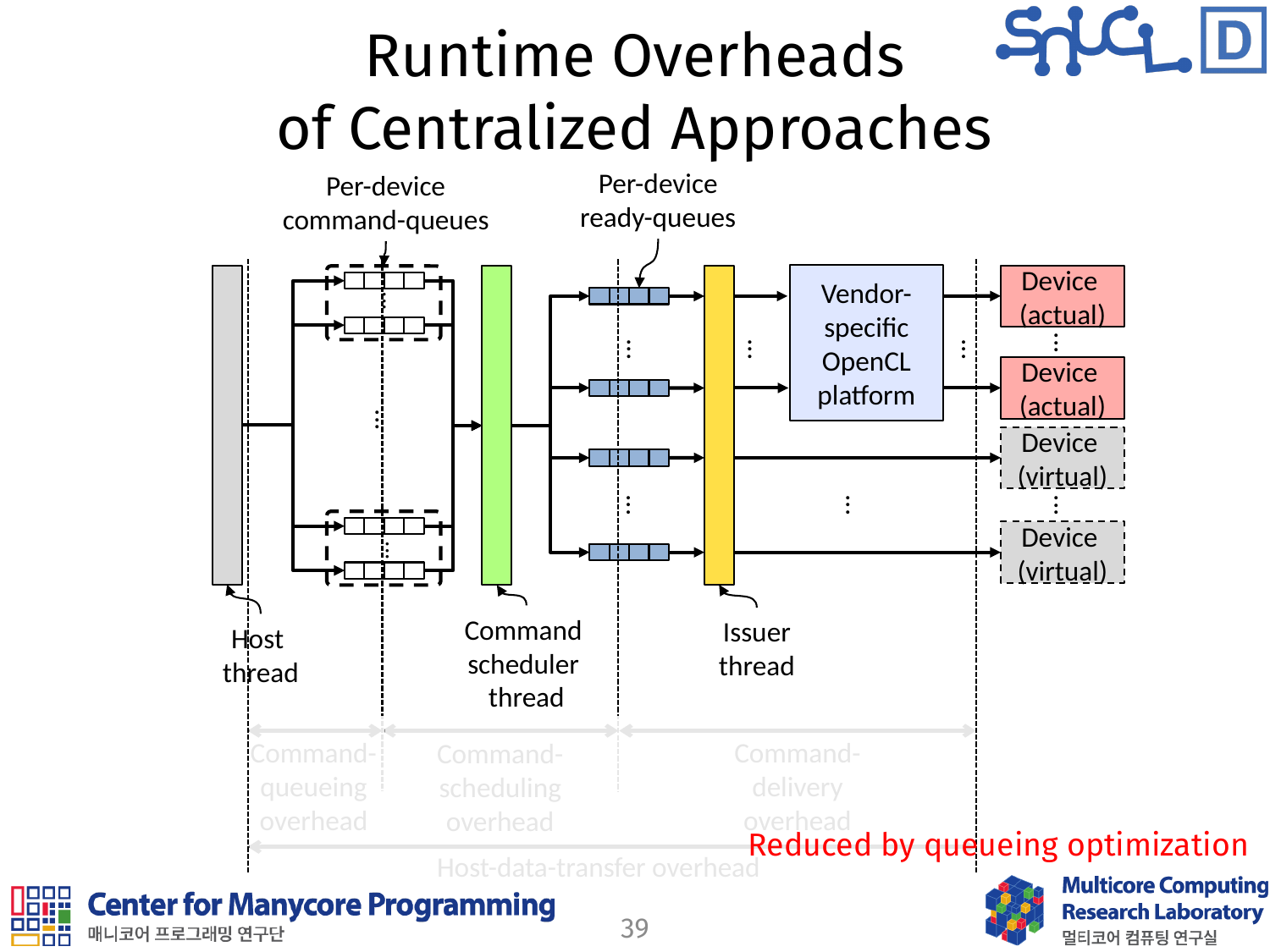

# Runtime Overheads of Centralized Approaches
Per-device
ready-queues
Per-device
command-queues
Vendor-specific
OpenCL
platform

Device
(actual)

...

...
...
...
...
Device
(actual)

...

Device
(virtual)

...
...
...

...

Device
(virtual)

Command
scheduler
thread
Issuer
thread
Host
thread

Command-
queueing
overhead
Command-
delivery
overhead
Command-
scheduling
overhead
Reduced by queueing optimization

Host-data-transfer overhead
39